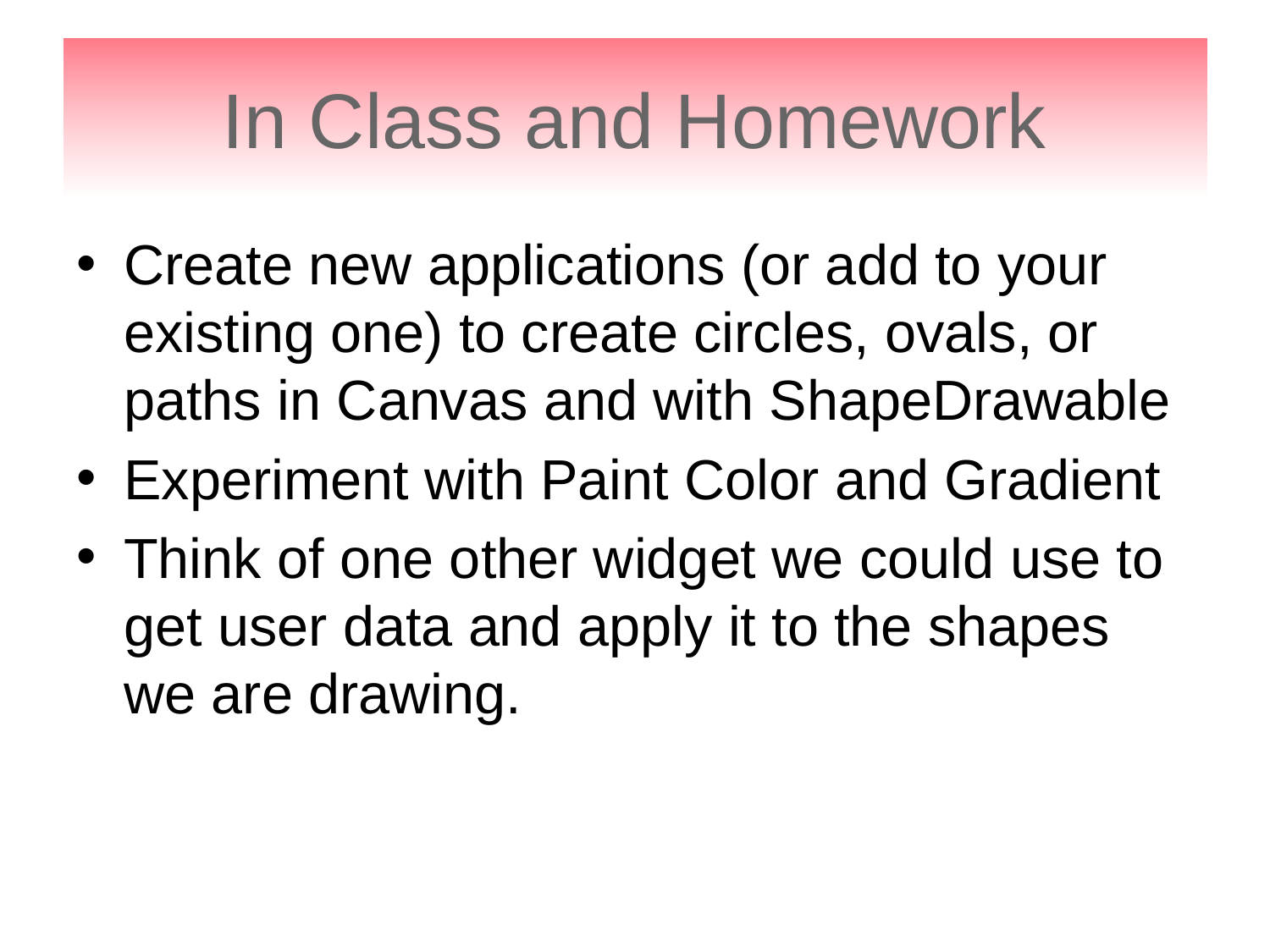

# In Class and Homework
Create new applications (or add to your existing one) to create circles, ovals, or paths in Canvas and with ShapeDrawable
Experiment with Paint Color and Gradient
Think of one other widget we could use to get user data and apply it to the shapes we are drawing.